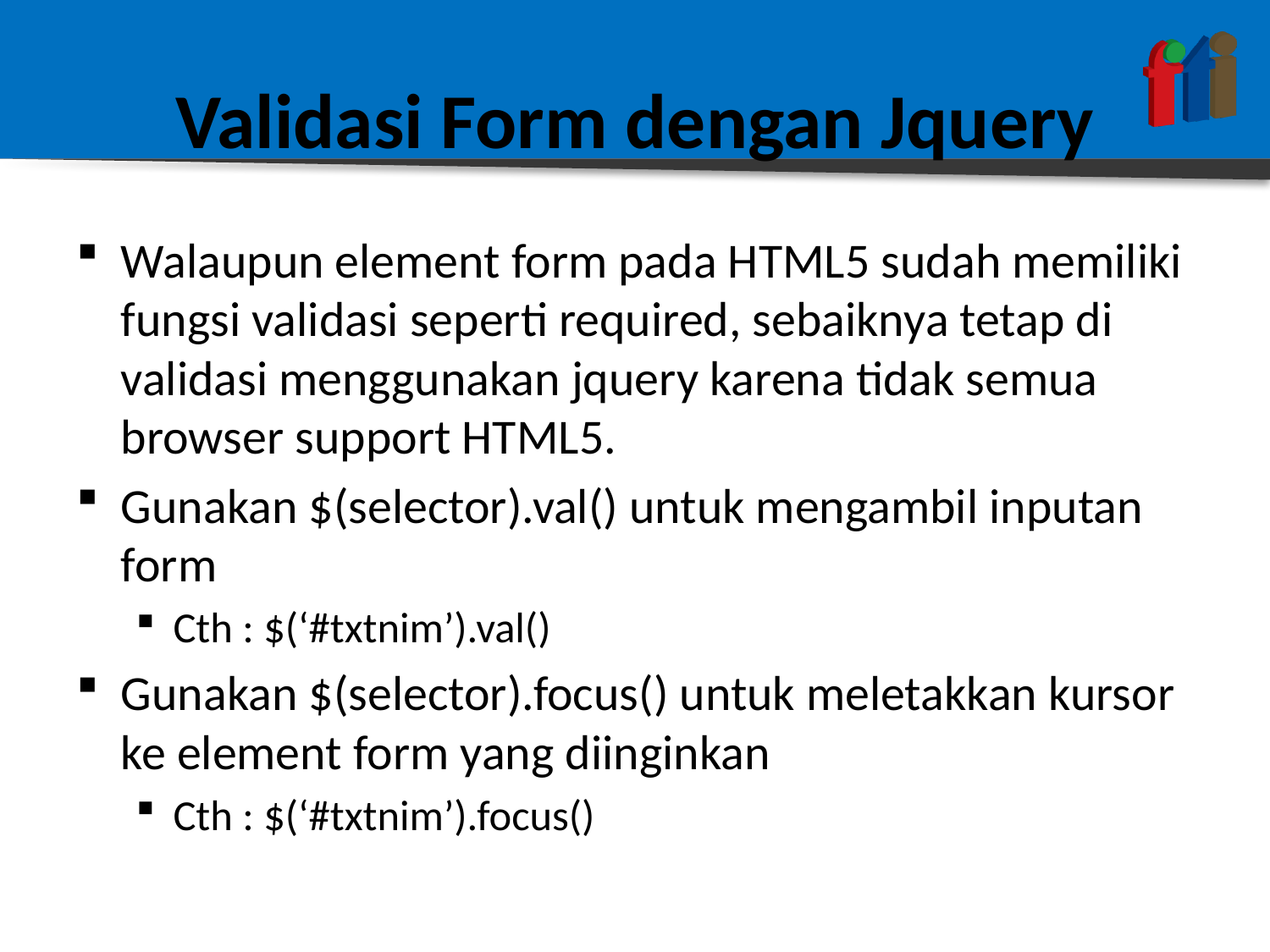

# Validasi Form dengan Jquery
Walaupun element form pada HTML5 sudah memiliki fungsi validasi seperti required, sebaiknya tetap di validasi menggunakan jquery karena tidak semua browser support HTML5.
Gunakan $(selector).val() untuk mengambil inputan form
Cth : $(‘#txtnim’).val()
Gunakan $(selector).focus() untuk meletakkan kursor ke element form yang diinginkan
Cth : $(‘#txtnim’).focus()